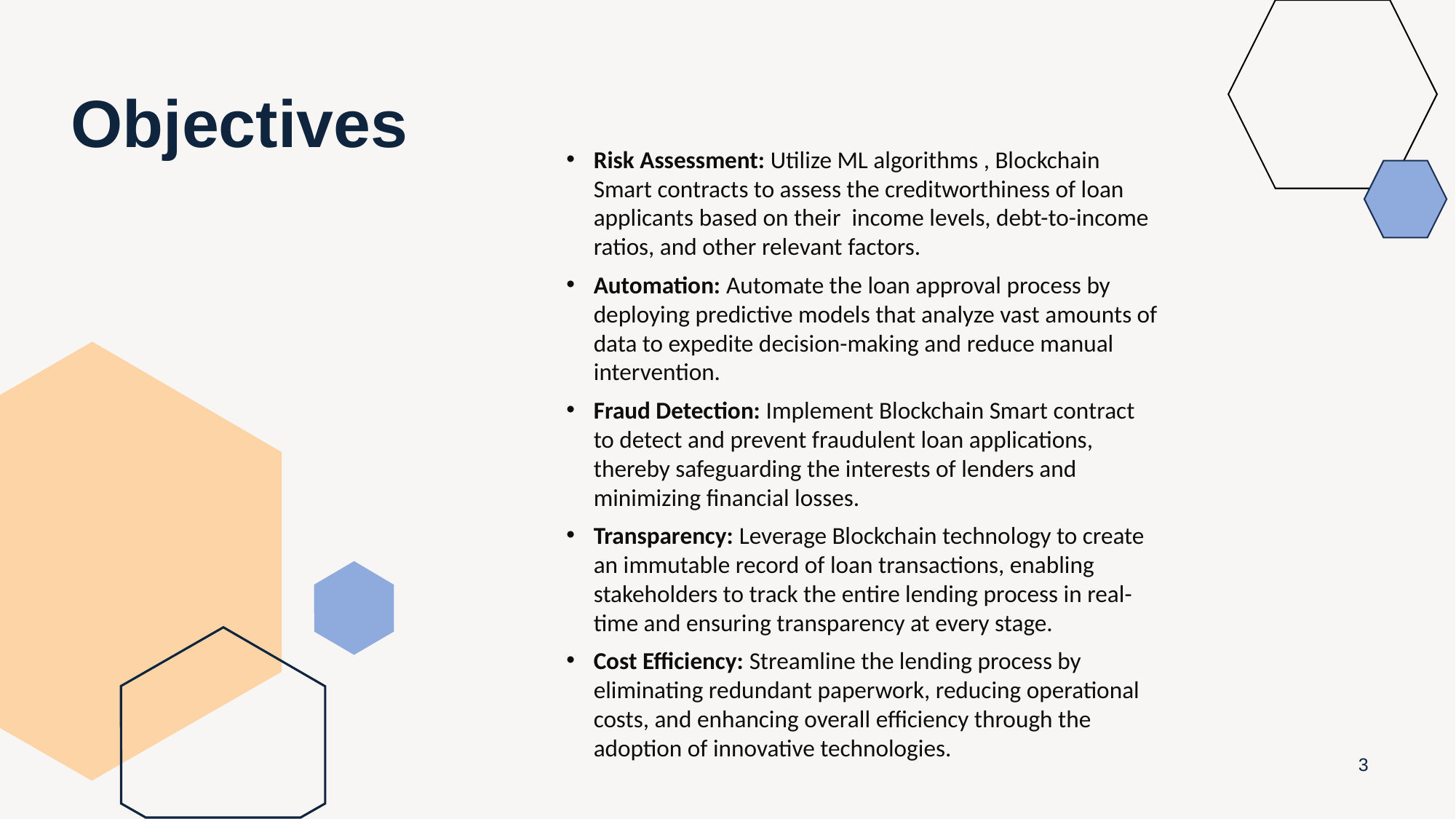

# Objectives
Risk Assessment: Utilize ML algorithms , Blockchain Smart contracts to assess the creditworthiness of loan applicants based on their  income levels, debt-to-income ratios, and other relevant factors.
Automation: Automate the loan approval process by deploying predictive models that analyze vast amounts of data to expedite decision-making and reduce manual intervention.
Fraud Detection: Implement Blockchain Smart contract to detect and prevent fraudulent loan applications, thereby safeguarding the interests of lenders and minimizing financial losses.
Transparency: Leverage Blockchain technology to create an immutable record of loan transactions, enabling stakeholders to track the entire lending process in real-time and ensuring transparency at every stage.
Cost Efficiency: Streamline the lending process by eliminating redundant paperwork, reducing operational costs, and enhancing overall efficiency through the adoption of innovative technologies.

3